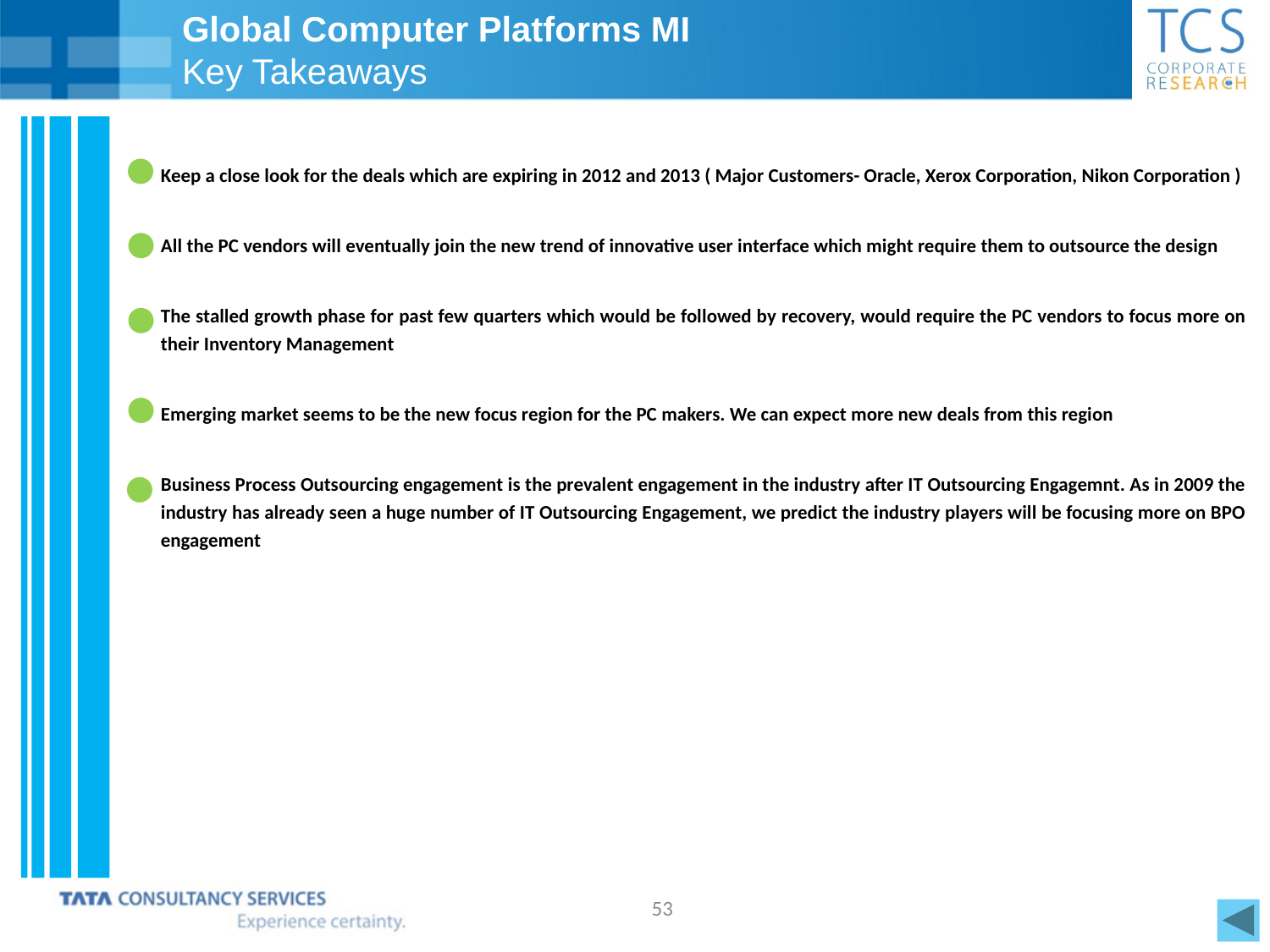

# Global Computer Platforms MI Key Takeaways

Keep a close look for the deals which are expiring in 2012 and 2013 ( Major Customers- Oracle, Xerox Corporation, Nikon Corporation )
All the PC vendors will eventually join the new trend of innovative user interface which might require them to outsource the design
The stalled growth phase for past few quarters which would be followed by recovery, would require the PC vendors to focus more on their Inventory Management
Emerging market seems to be the new focus region for the PC makers. We can expect more new deals from this region
Business Process Outsourcing engagement is the prevalent engagement in the industry after IT Outsourcing Engagemnt. As in 2009 the industry has already seen a huge number of IT Outsourcing Engagement, we predict the industry players will be focusing more on BPO engagement

53